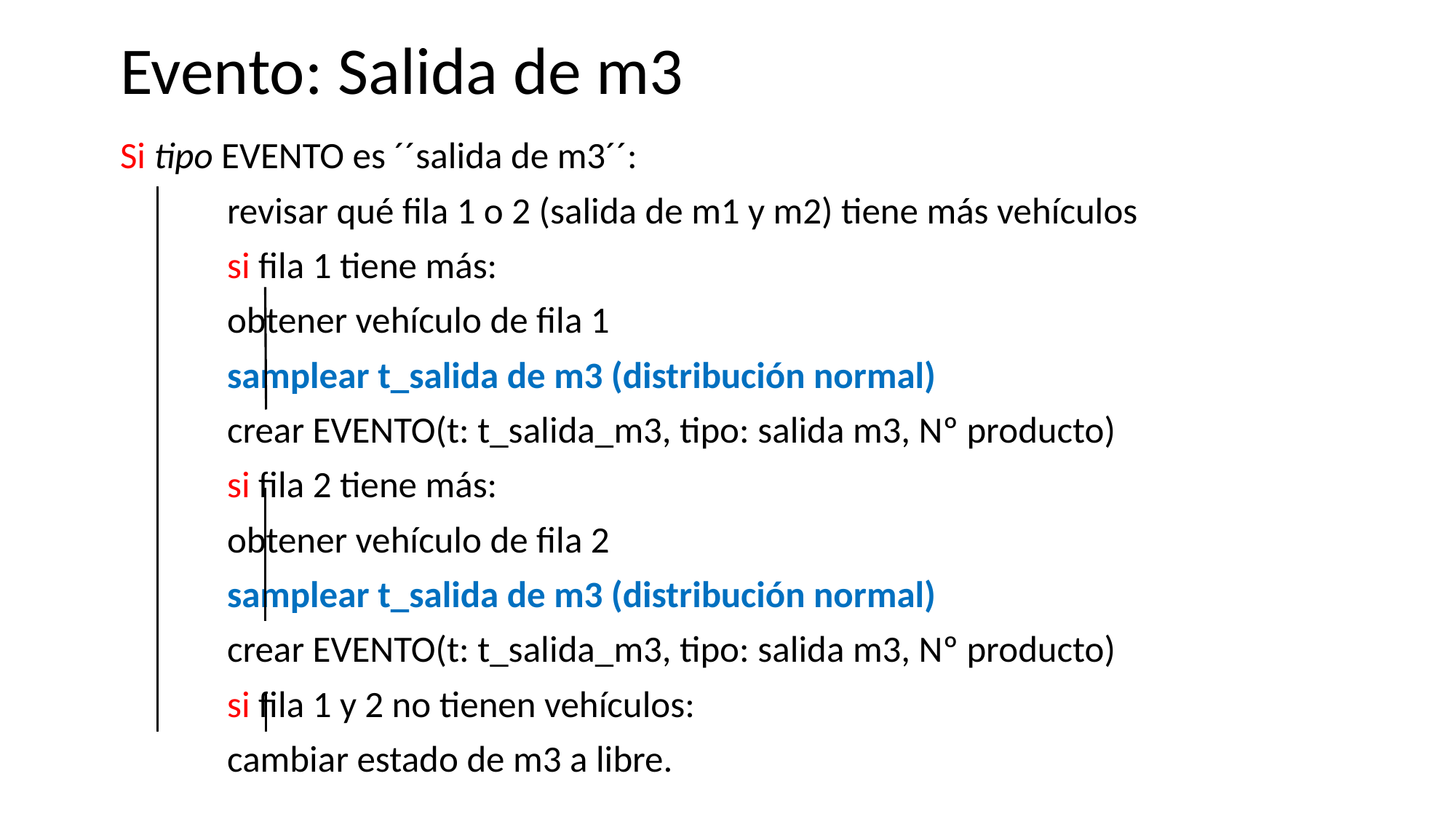

# Evento: Salida de m3
Si tipo EVENTO es ´´salida de m3´´:
	revisar qué fila 1 o 2 (salida de m1 y m2) tiene más vehículos
	si fila 1 tiene más:
		obtener vehículo de fila 1
		samplear t_salida de m3 (distribución normal)
		crear EVENTO(t: t_salida_m3, tipo: salida m3, Nº producto)
	si fila 2 tiene más:
		obtener vehículo de fila 2
		samplear t_salida de m3 (distribución normal)
		crear EVENTO(t: t_salida_m3, tipo: salida m3, Nº producto)
	si fila 1 y 2 no tienen vehículos:
		cambiar estado de m3 a libre.